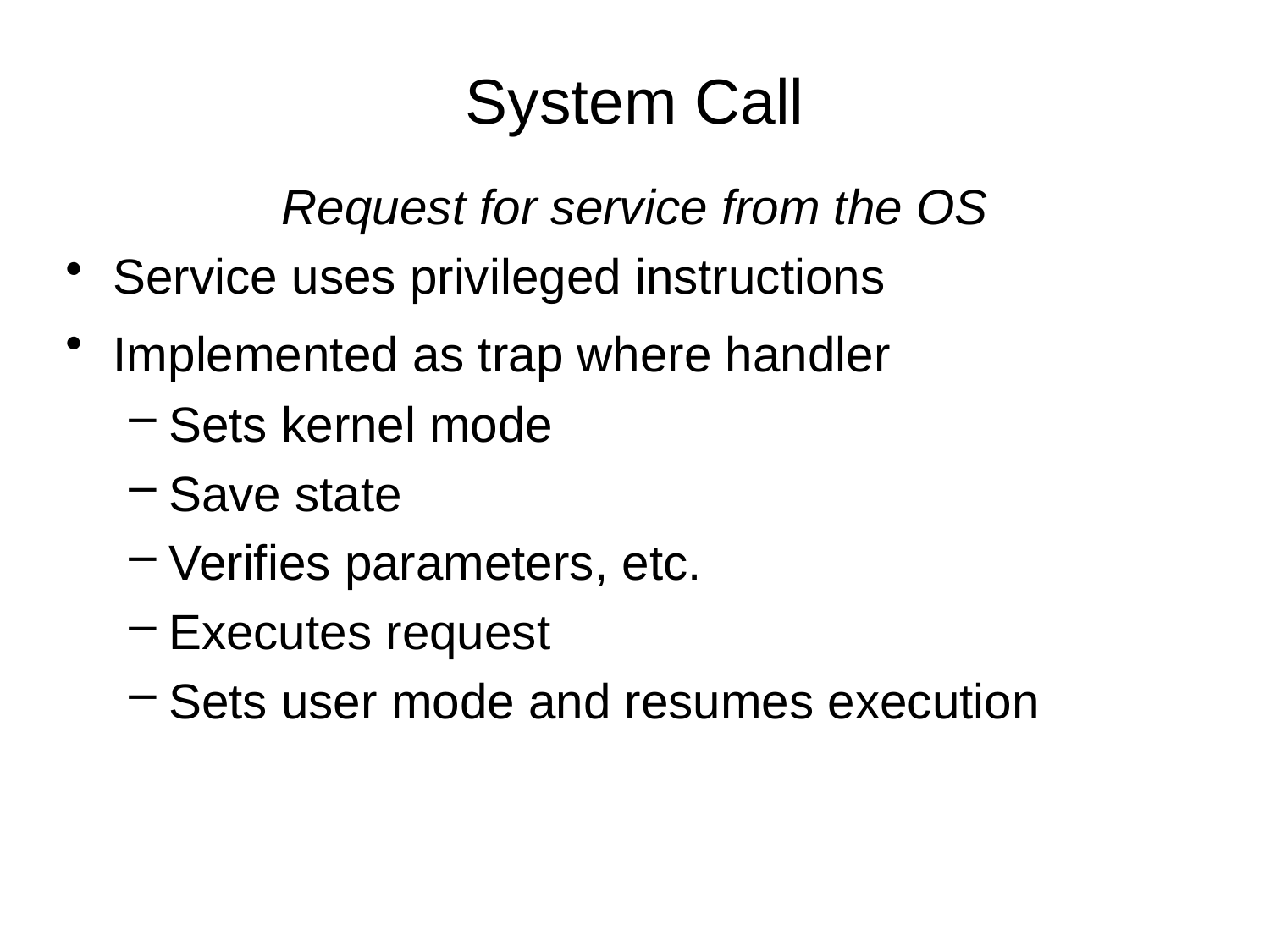

# System Call
Request for service from the OS
Service uses privileged instructions
Implemented as trap where handler
Sets kernel mode
Save state
Verifies parameters, etc.
Executes request
Sets user mode and resumes execution